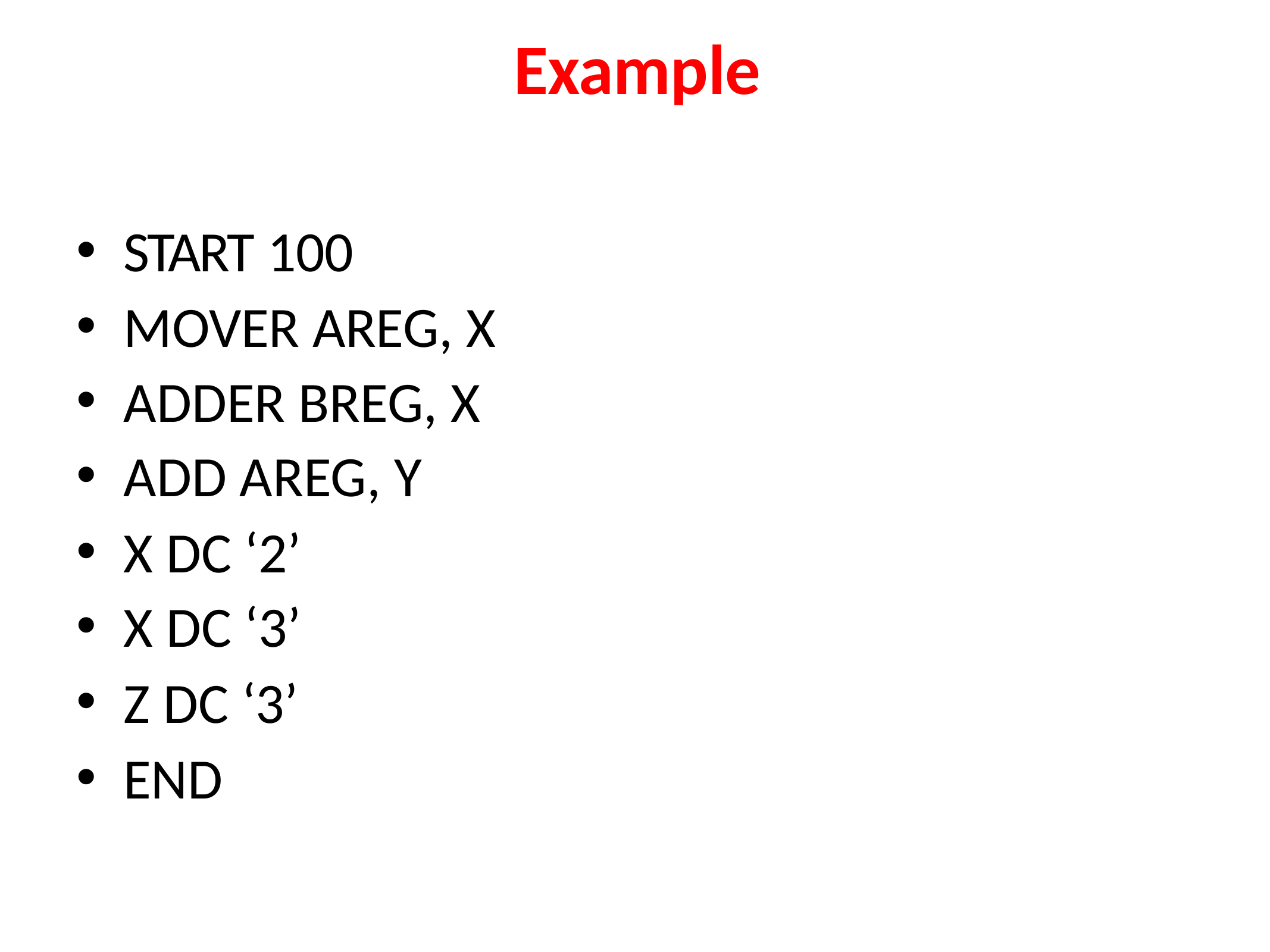

# Example
START 100
MOVER AREG, X
ADDER BREG, X
ADD AREG, Y
X DC ‘2’
X DC ‘3’
Z DC ‘3’
END